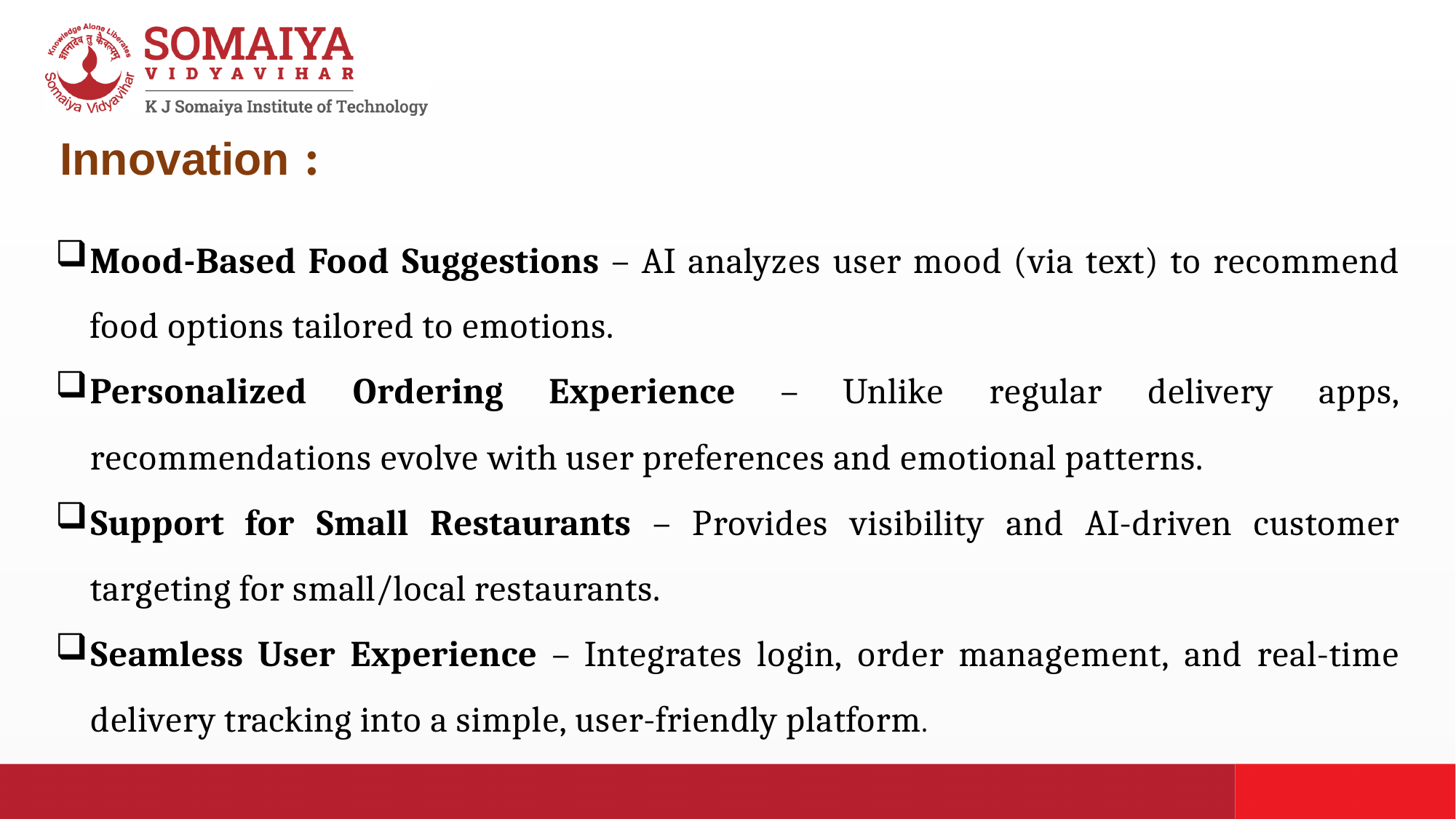

Innovation :
Mood-Based Food Suggestions – AI analyzes user mood (via text) to recommend food options tailored to emotions.
Personalized Ordering Experience – Unlike regular delivery apps, recommendations evolve with user preferences and emotional patterns.
Support for Small Restaurants – Provides visibility and AI-driven customer targeting for small/local restaurants.
Seamless User Experience – Integrates login, order management, and real-time delivery tracking into a simple, user-friendly platform.